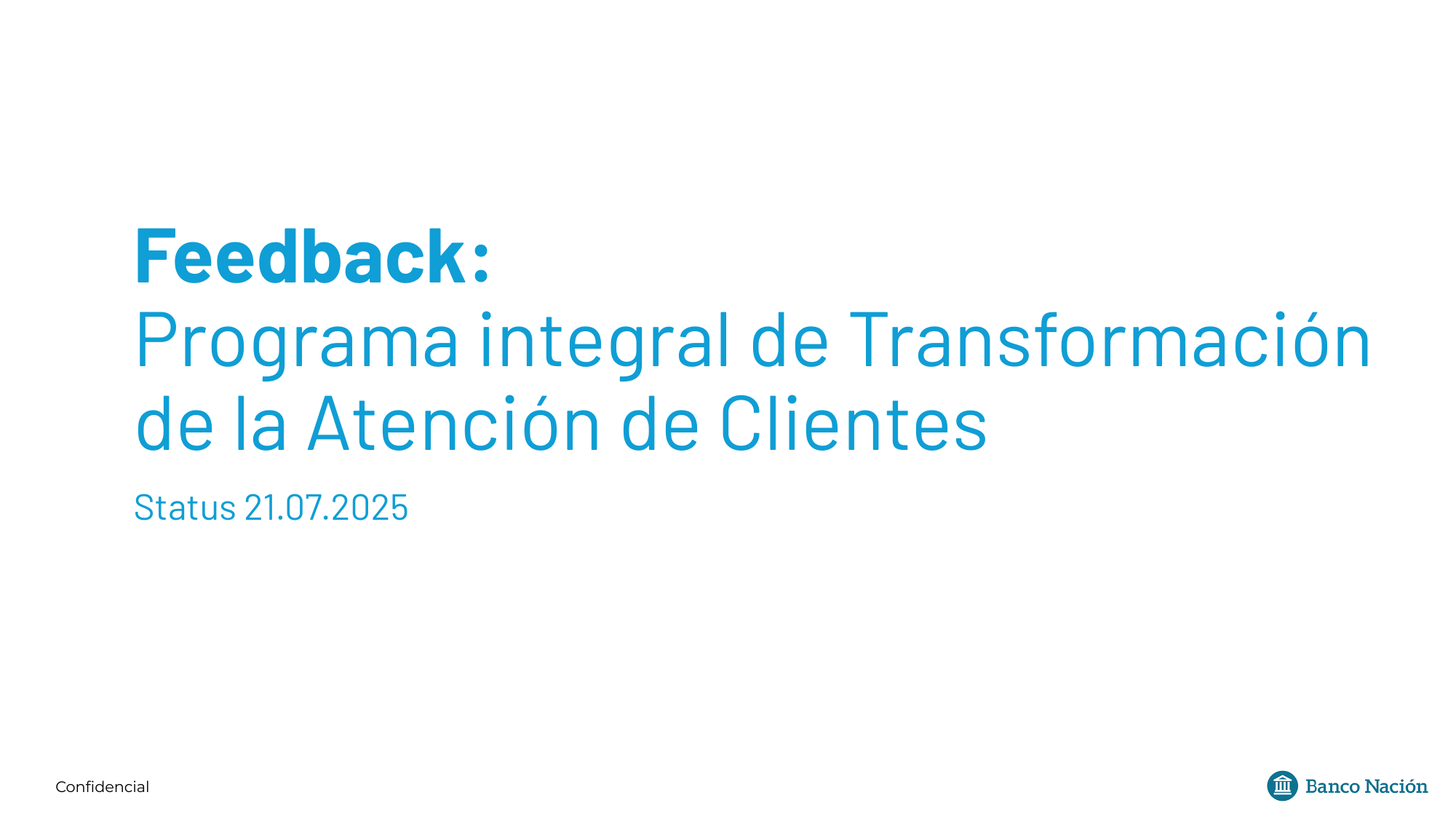

# Feedback: Programa integral de Transformación de la Atención de Clientes
Status 21.07.2025